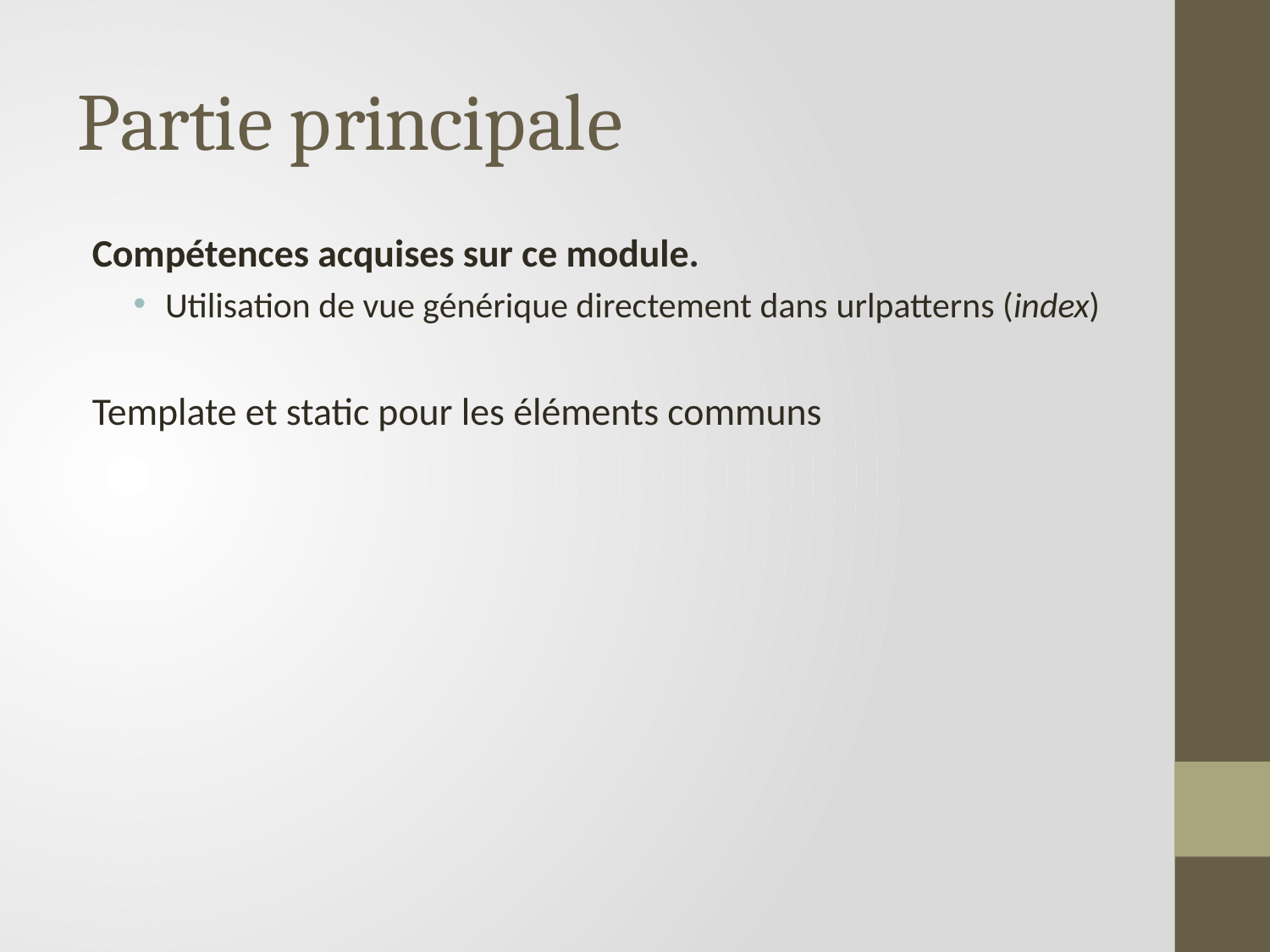

# Partie principale
Compétences acquises sur ce module.
Utilisation de vue générique directement dans urlpatterns (index)

Template et static pour les éléments communs